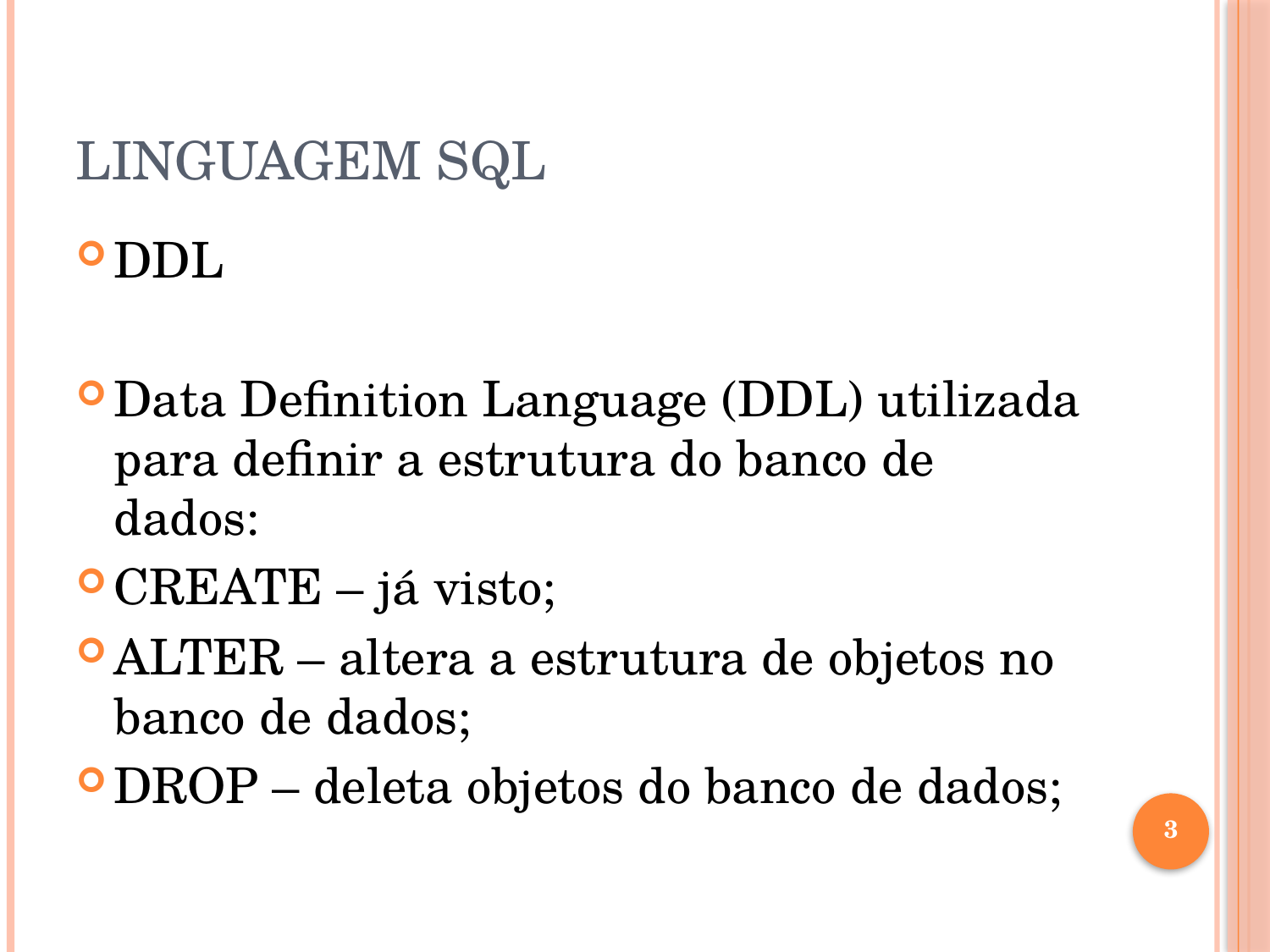

# Linguagem SQL
DDL

Data Definition Language (DDL) utilizada para definir a estrutura do banco de dados:
CREATE – já visto;
ALTER – altera a estrutura de objetos no banco de dados;
DROP – deleta objetos do banco de dados;

3